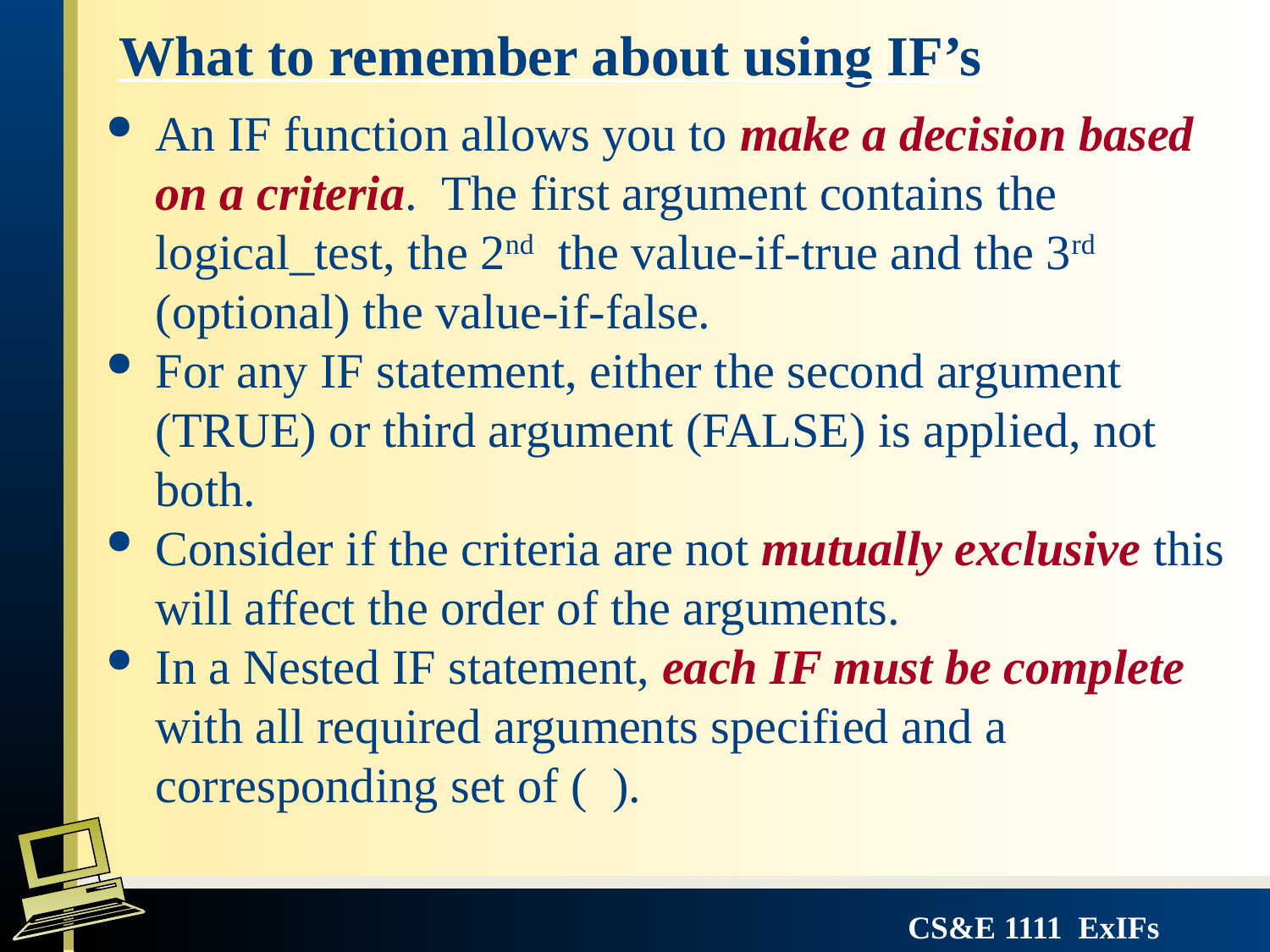

What to remember about using IF’s
An IF function allows you to make a decision based on a criteria.  The first argument contains the logical_test, the 2nd  the value-if-true and the 3rd (optional) the value-if-false.
For any IF statement, either the second argument (TRUE) or third argument (FALSE) is applied, not both.
Consider if the criteria are not mutually exclusive this will affect the order of the arguments.
In a Nested IF statement, each IF must be complete with all required arguments specified and a corresponding set of (  ).